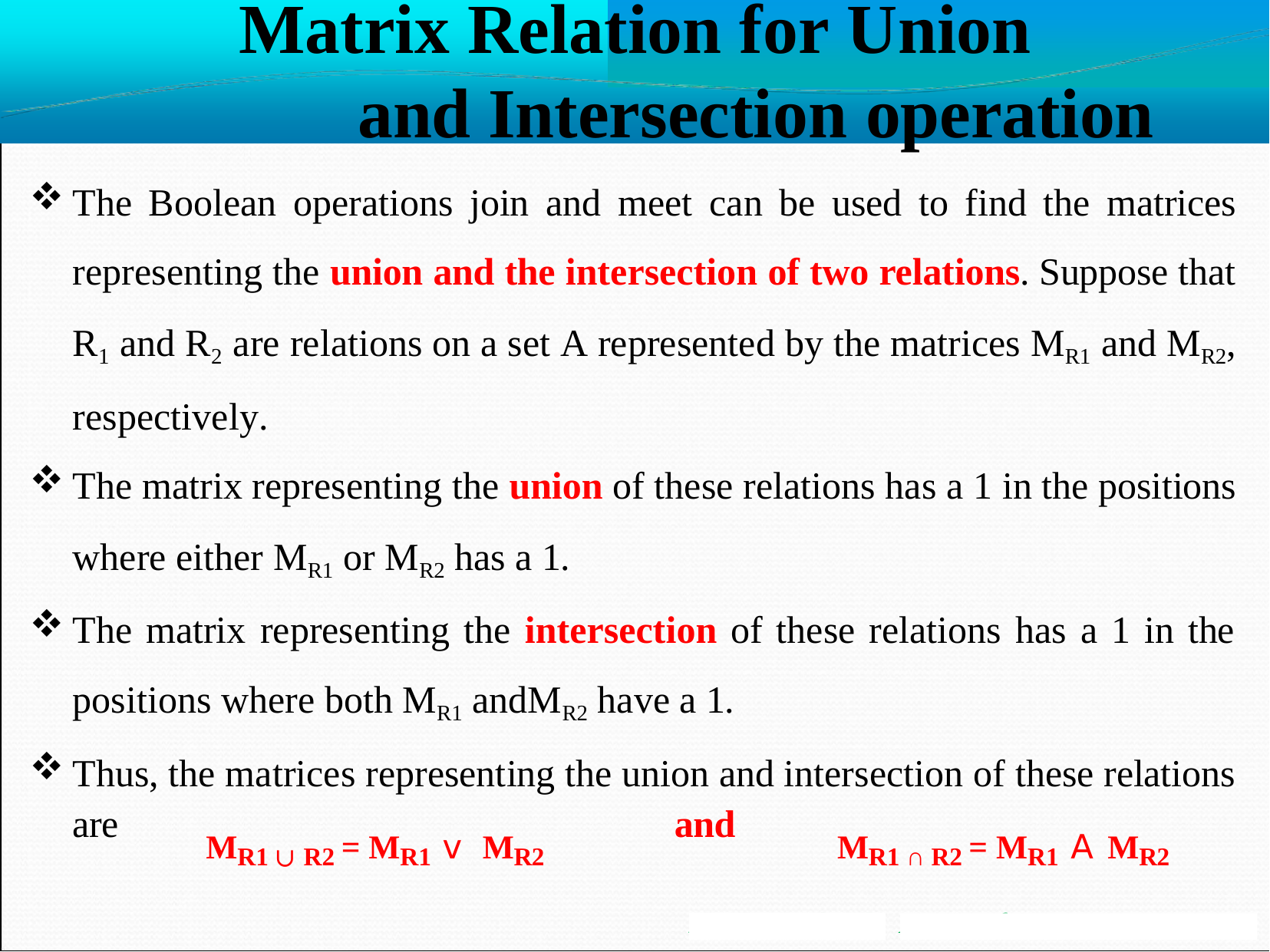

# Matrix Relation for Union and Intersection operation
The Boolean operations join and meet can be used to find the matrices representing the union and the intersection of two relations. Suppose that R1 and R2 are relations on a set A represented by the matrices MR1 and MR2, respectively.
The matrix representing the union of these relations has a 1 in the positions where either MR1 or MR2 has a 1.
The matrix representing the intersection of these relations has a 1 in the
positions where both MR1 andMR2 have a 1.
Thus, the matrices representing the union and intersection of these relations
are	and
MR1 ∪ R2 = MR1 𝗏 MR2	MR1 ∩ R2 = MR1 𝖠 MR2
Mr. S. B. Shinde
Asst Professor, MESCOE Pune